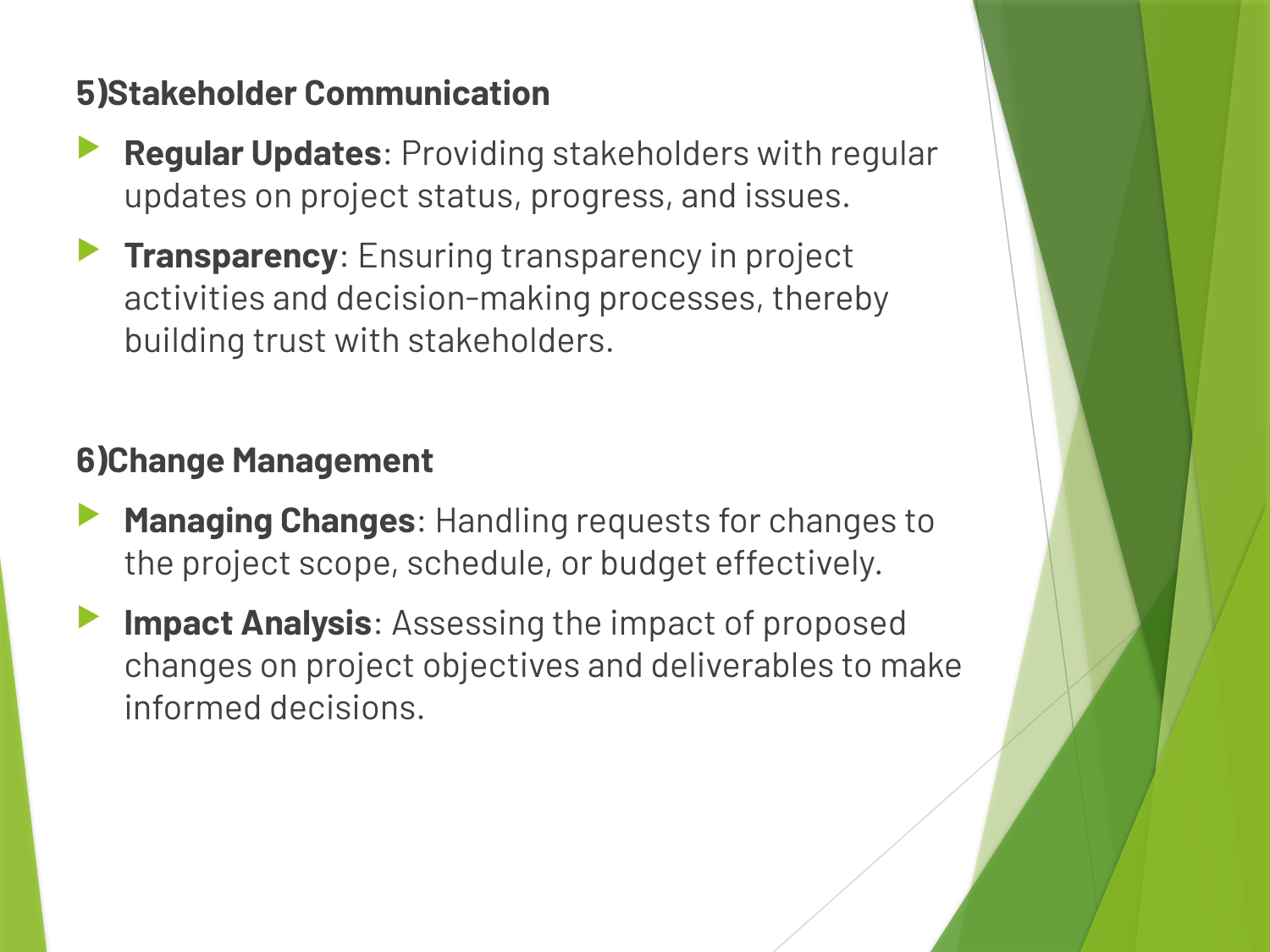

5)Stakeholder Communication
Regular Updates: Providing stakeholders with regular updates on project status, progress, and issues.
Transparency: Ensuring transparency in project activities and decision-making processes, thereby building trust with stakeholders.

6)Change Management
Managing Changes: Handling requests for changes to the project scope, schedule, or budget effectively.
Impact Analysis: Assessing the impact of proposed changes on project objectives and deliverables to make informed decisions.